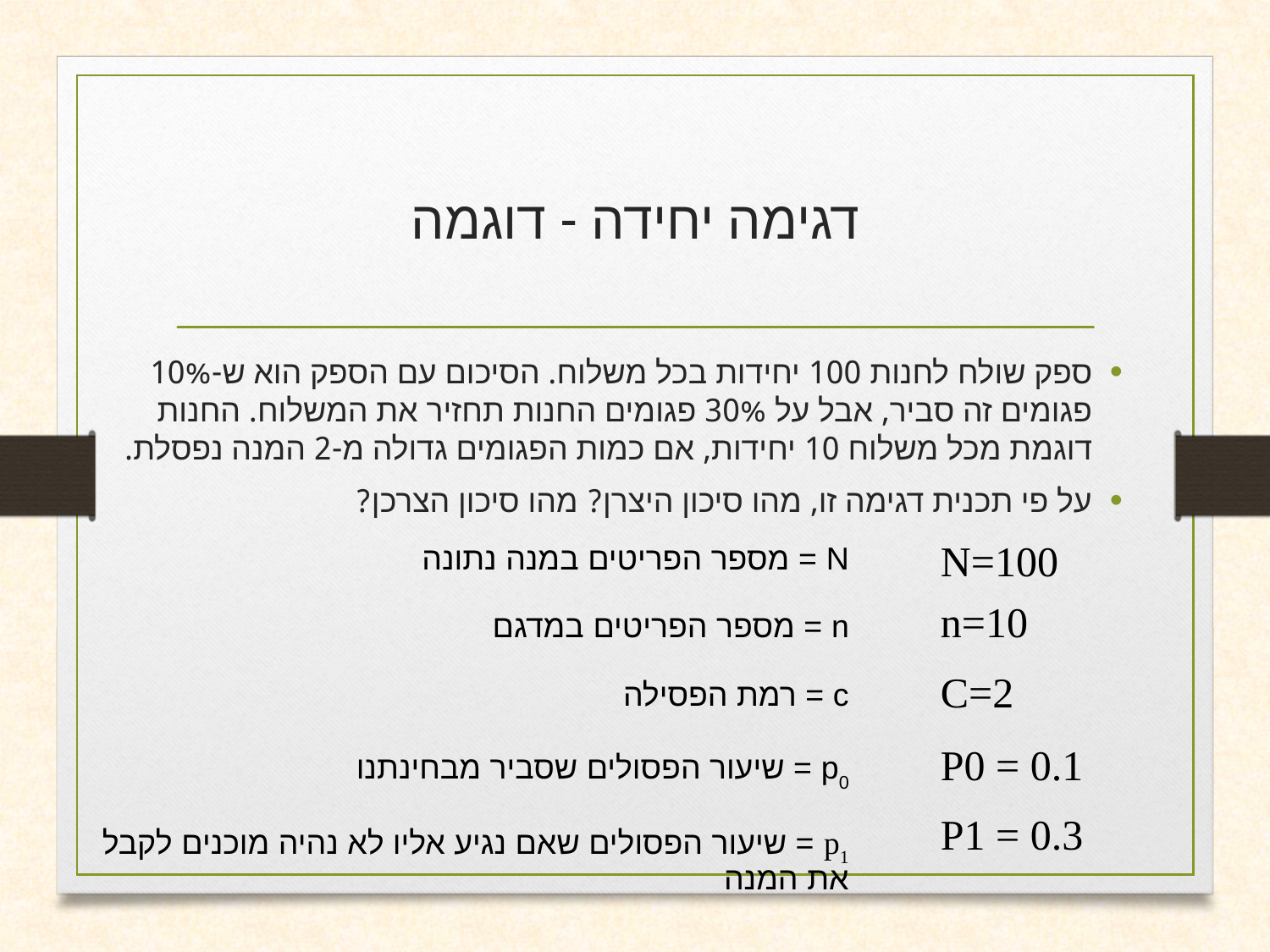

# דגימה יחידה - דוגמה
ספק שולח לחנות 100 יחידות בכל משלוח. הסיכום עם הספק הוא ש-10% פגומים זה סביר, אבל על 30% פגומים החנות תחזיר את המשלוח. החנות דוגמת מכל משלוח 10 יחידות, אם כמות הפגומים גדולה מ-2 המנה נפסלת.
על פי תכנית דגימה זו, מהו סיכון היצרן? מהו סיכון הצרכן?

N=100

n=10

C=2

P0 = 0.1

P1 = 0.3
N = מספר הפריטים במנה נתונה

n = מספר הפריטים במדגם

c = רמת הפסילה

p0 = שיעור הפסולים שסביר מבחינתנו

p1­ = שיעור הפסולים שאם נגיע אליו לא נהיה מוכנים לקבל את המנה